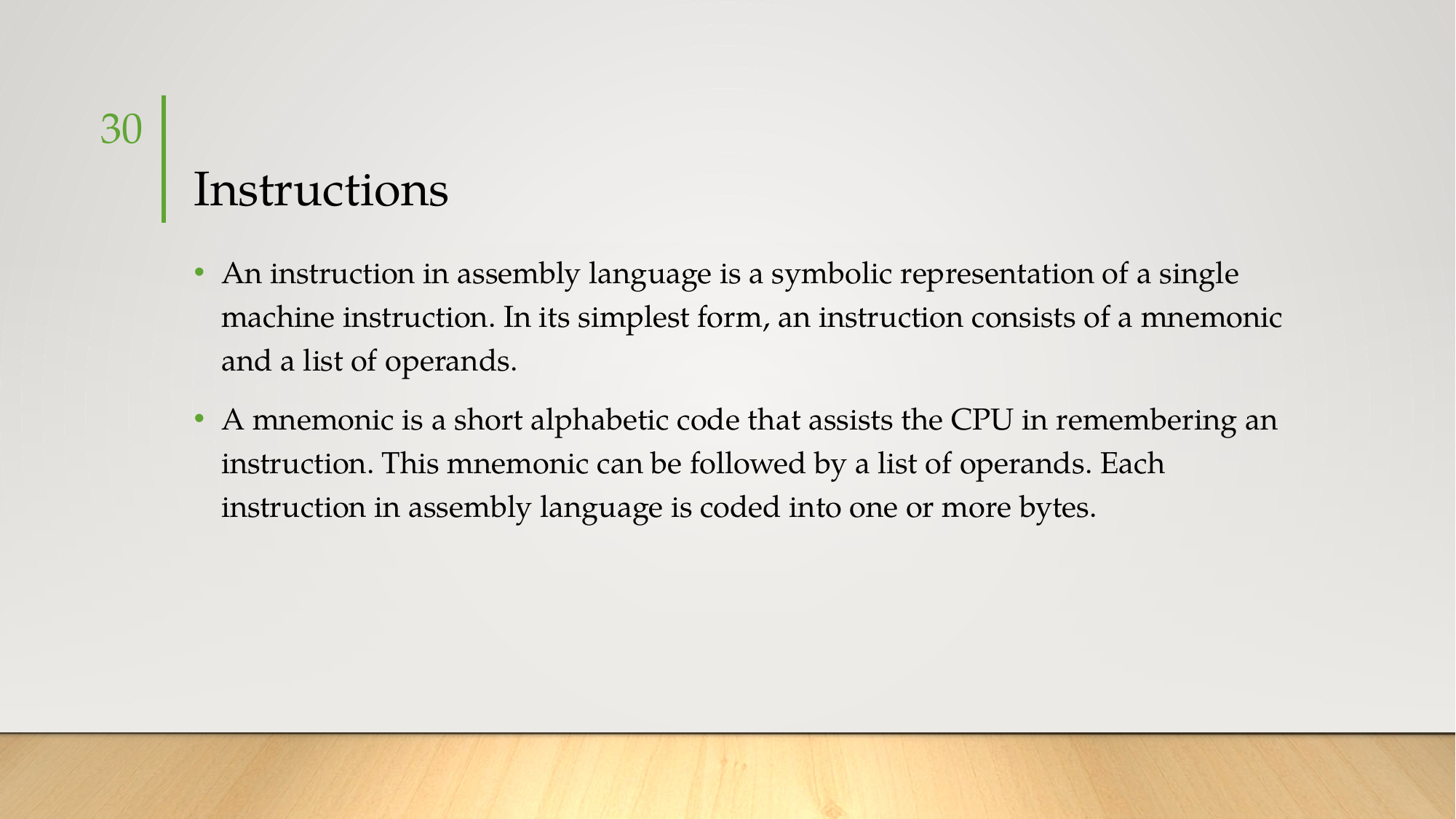

30
# Instructions
An instruction in assembly language is a symbolic representation of a single machine instruction. In its simplest form, an instruction consists of a mnemonic and a list of operands.
A mnemonic is a short alphabetic code that assists the CPU in remembering an instruction. This mnemonic can be followed by a list of operands. Each instruction in assembly language is coded into one or more bytes.